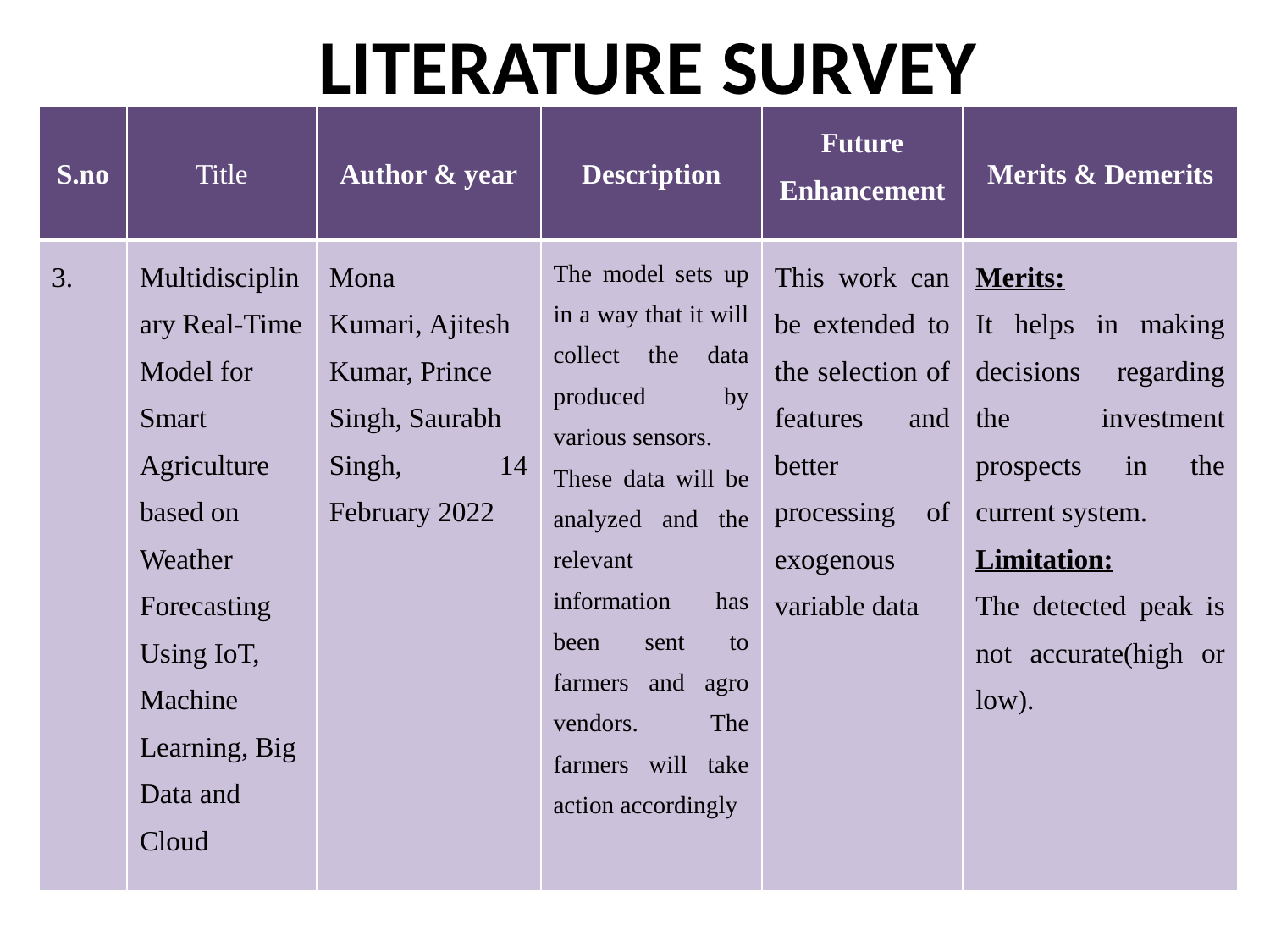

# LITERATURE SURVEY
| S.no | Title | Author & year | Description | Future Enhancement | Merits & Demerits |
| --- | --- | --- | --- | --- | --- |
| 3. | Multidisciplinary Real-Time Model for Smart Agriculture based on Weather Forecasting Using IoT, Machine Learning, Big Data and Cloud | Mona Kumari, Ajitesh Kumar, Prince Singh, Saurabh Singh, 14 February 2022 | The model sets up in a way that it will collect the data produced by various sensors. These data will be analyzed and the relevant information has been sent to farmers and agro vendors. The farmers will take action accordingly | This work can be extended to the selection of features and better processing of exogenous variable data | Merits: It helps in making decisions regarding the investment prospects in the current system. Limitation: The detected peak is not accurate(high or low). |